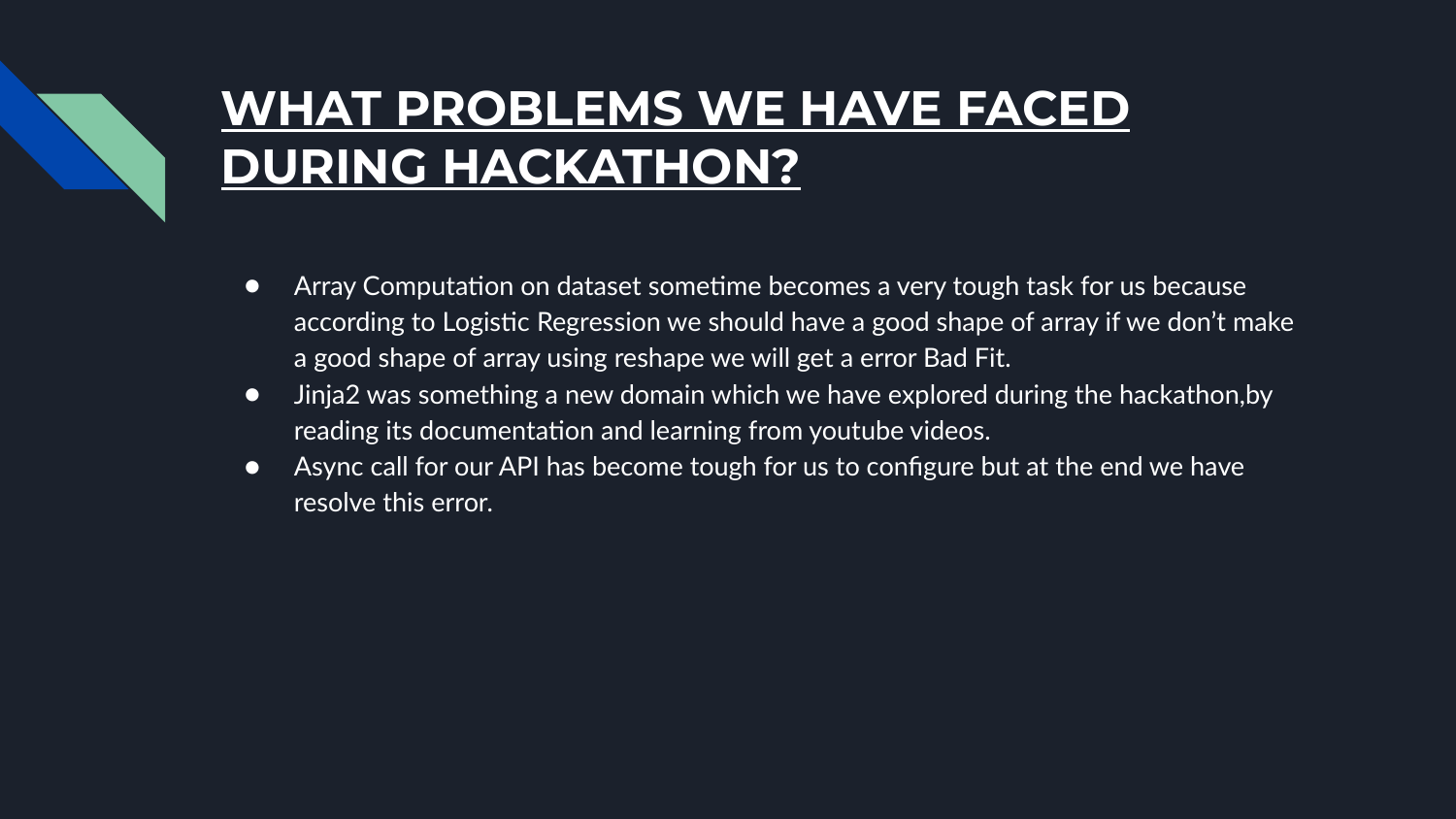

# WHAT PROBLEMS WE HAVE FACED DURING HACKATHON?
Array Computation on dataset sometime becomes a very tough task for us because according to Logistic Regression we should have a good shape of array if we don’t make a good shape of array using reshape we will get a error Bad Fit.
Jinja2 was something a new domain which we have explored during the hackathon,by reading its documentation and learning from youtube videos.
Async call for our API has become tough for us to configure but at the end we have  resolve this error.